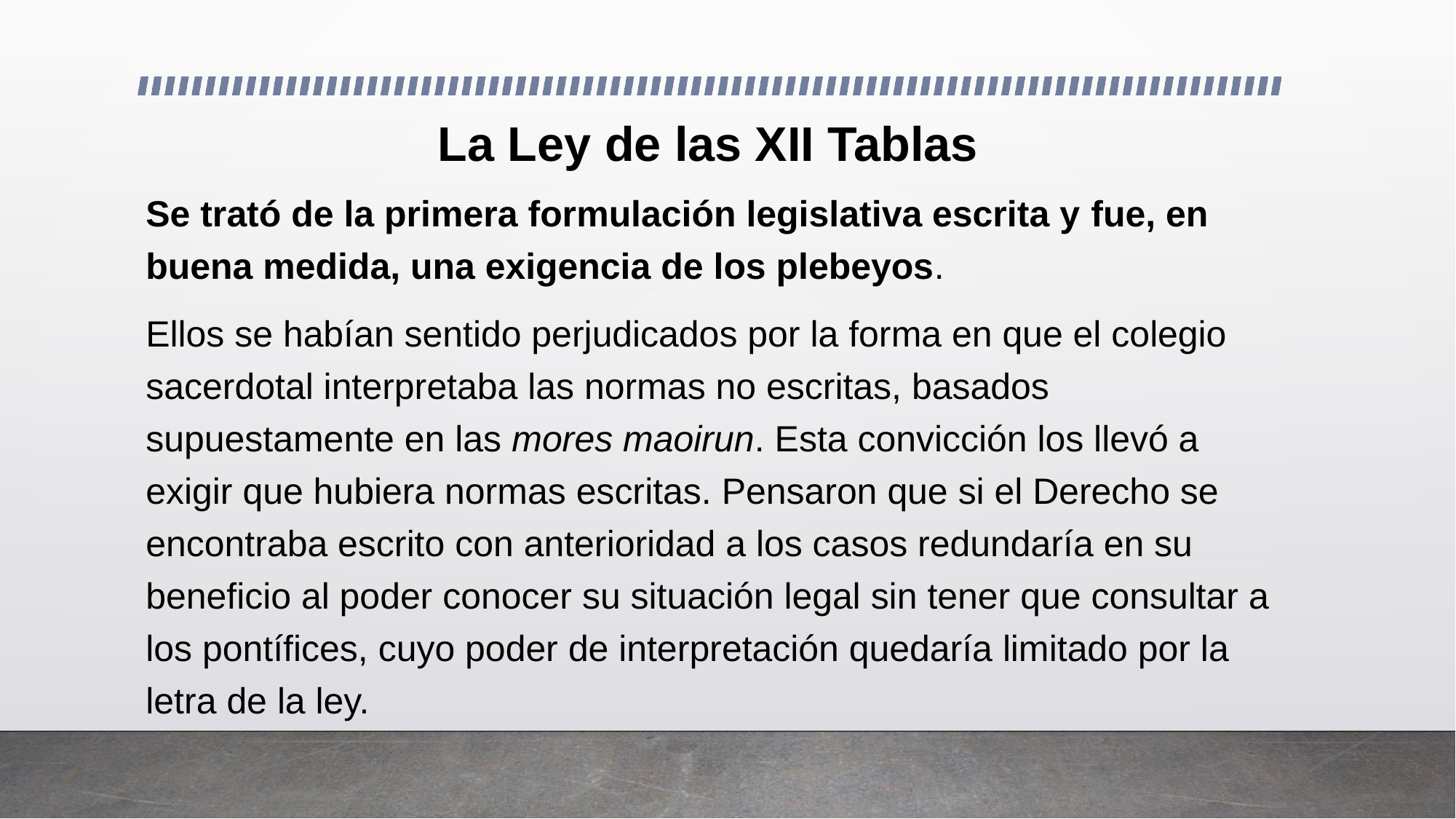

# La Ley de las XII Tablas
Se trató de la primera formulación legislativa escrita y fue, en buena medida, una exigencia de los plebeyos.
Ellos se habían sentido perjudicados por la forma en que el colegio sacerdotal interpretaba las normas no escritas, basados supuestamente en las mores maoirun. Esta convicción los llevó a exigir que hubiera normas escritas. Pensaron que si el Derecho se encontraba escrito con anterioridad a los casos redundaría en su beneficio al poder conocer su situación legal sin tener que consultar a los pontífices, cuyo poder de interpretación quedaría limitado por la letra de la ley.